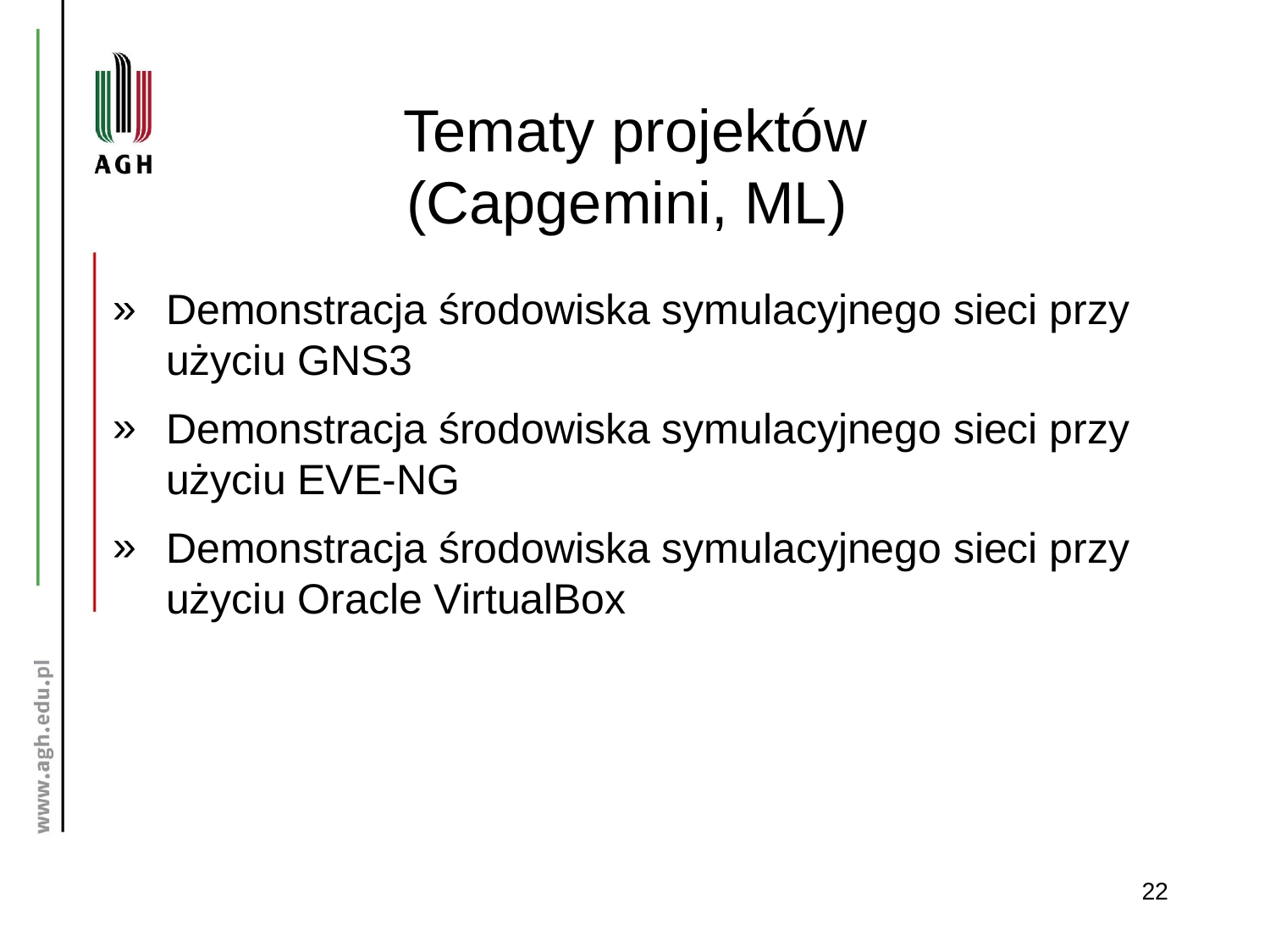

# Tematy projektów (Capgemini, ML)
Demonstracja środowiska symulacyjnego sieci przy użyciu GNS3
Demonstracja środowiska symulacyjnego sieci przy użyciu EVE-NG
Demonstracja środowiska symulacyjnego sieci przy użyciu Oracle VirtualBox
22